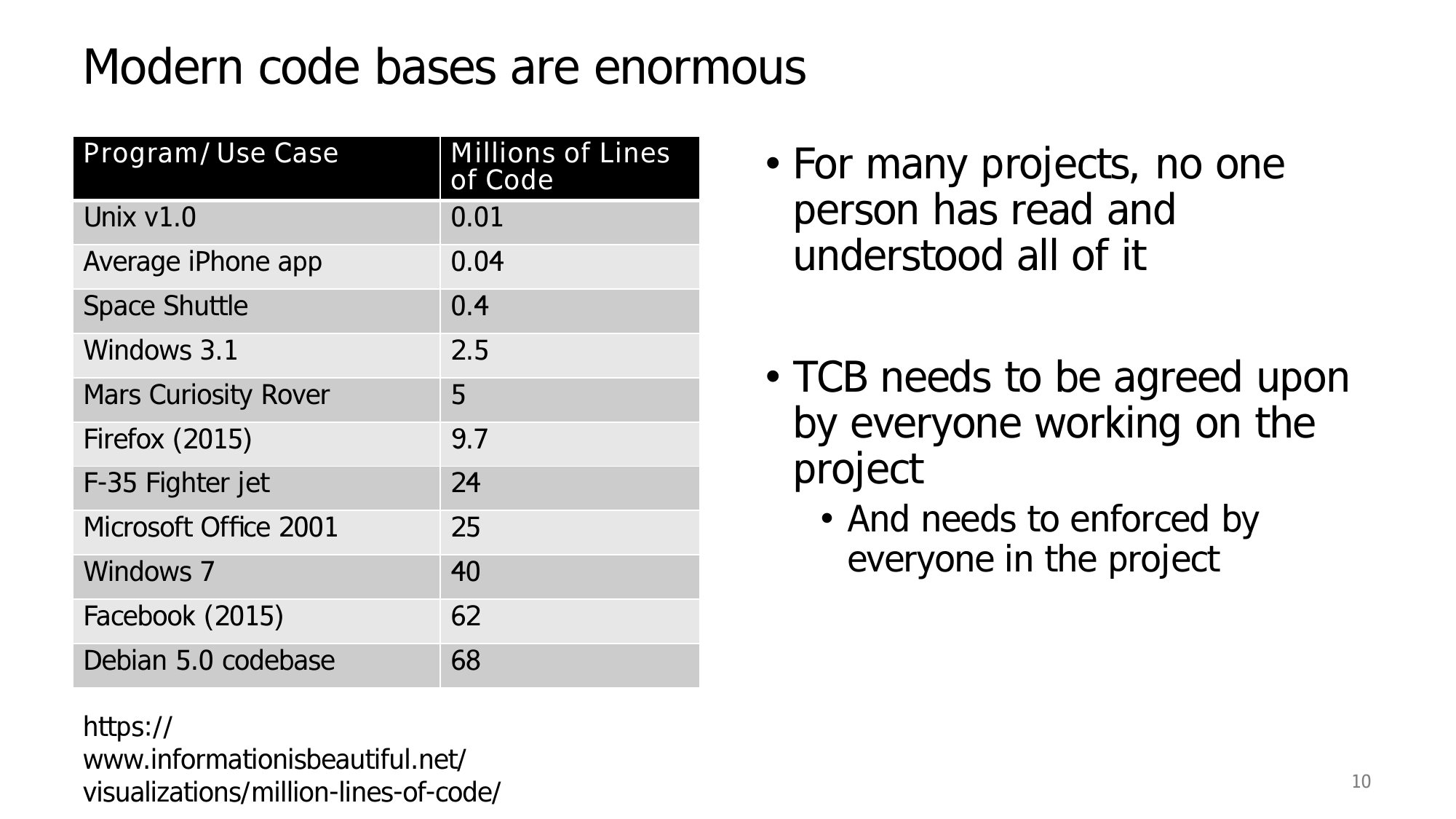

# Modern code bases are enormous
| Program/Use Case | Millions of Lines of Code |
| --- | --- |
| Unix v1.0 | 0.01 |
| Average iPhone app | 0.04 |
| Space Shuttle | 0.4 |
| Windows 3.1 | 2.5 |
| Mars Curiosity Rover | 5 |
| Firefox (2015) | 9.7 |
| F-35 Fighter jet | 24 |
| Microsoft Office 2001 | 25 |
| Windows 7 | 40 |
| Facebook (2015) | 62 |
| Debian 5.0 codebase | 68 |
For many projects, no one person has read and understood all of it

TCB needs to be agreed upon by everyone working on the project
And needs to enforced by everyone in the project
https://www.informationisbeautiful.net/visualizations/million-lines-of-code/
10